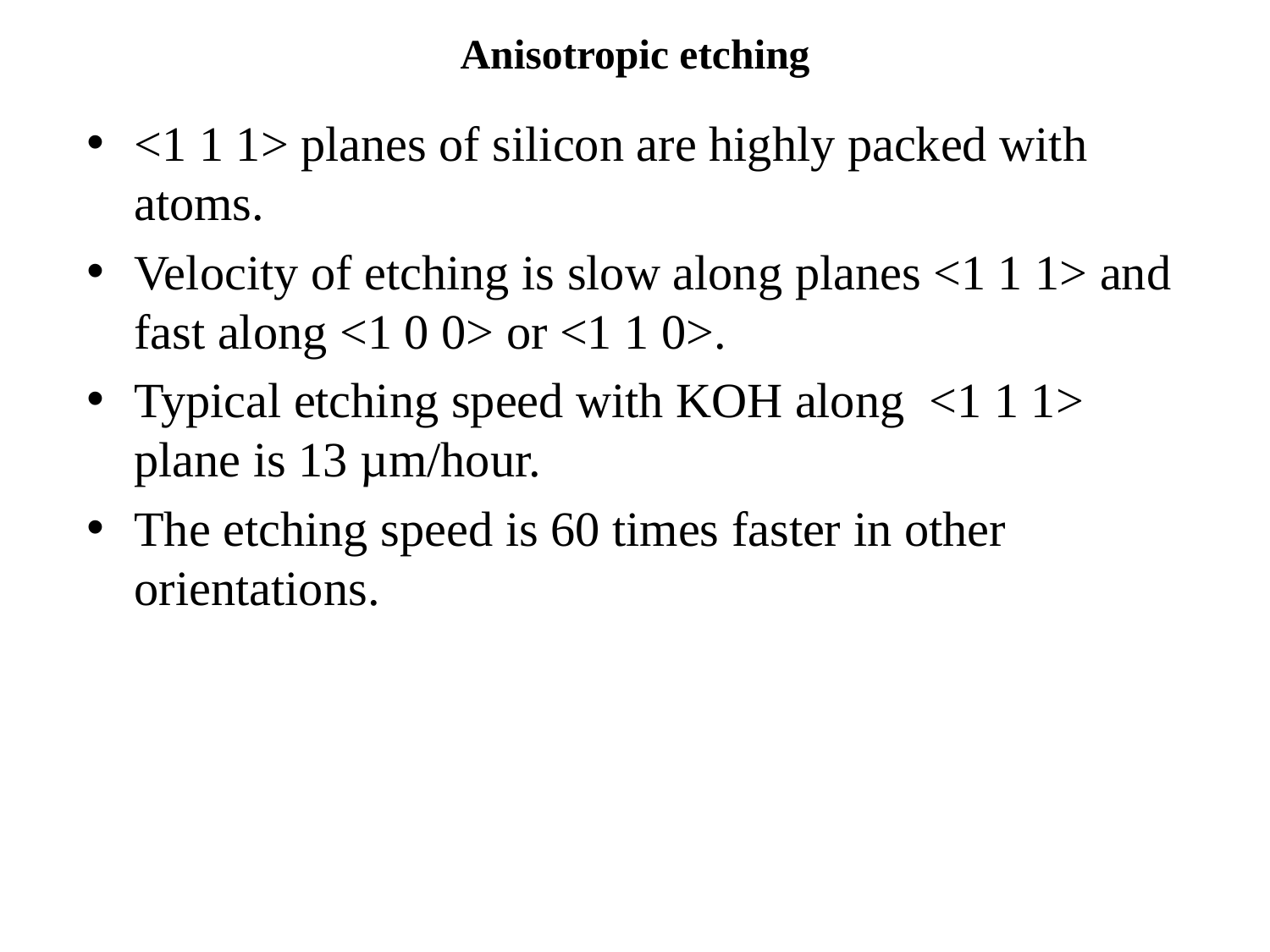

Anisotropic etching
<1 1 1> planes of silicon are highly packed with atoms.
Velocity of etching is slow along planes <1 1 1> and fast along <1 0 0> or <1 1 0>.
Typical etching speed with KOH along  <1 1 1> plane is 13 µm/hour.
The etching speed is 60 times faster in other orientations.